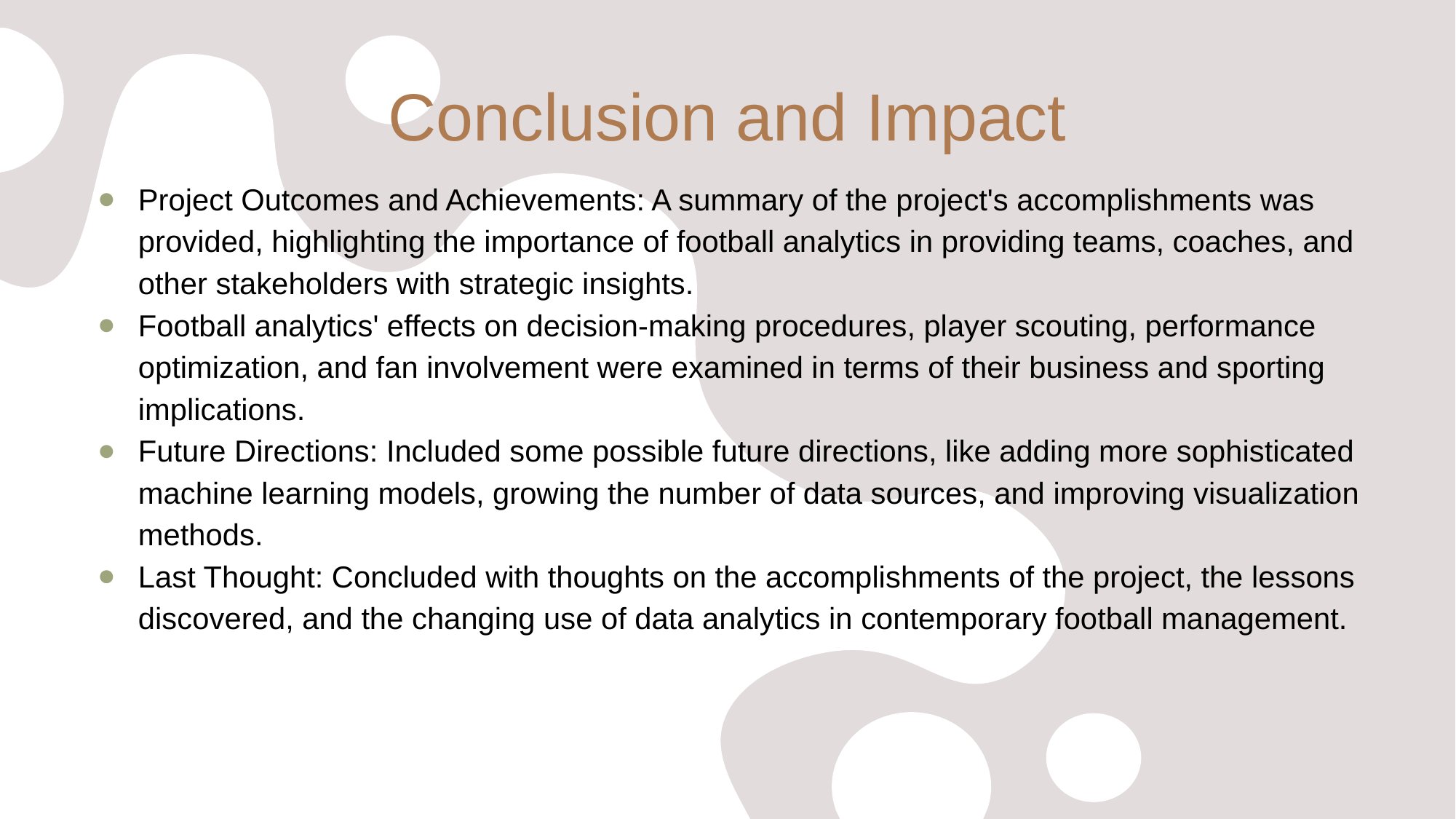

# Conclusion and Impact
Project Outcomes and Achievements: A summary of the project's accomplishments was provided, highlighting the importance of football analytics in providing teams, coaches, and other stakeholders with strategic insights.
Football analytics' effects on decision-making procedures, player scouting, performance optimization, and fan involvement were examined in terms of their business and sporting implications.
Future Directions: Included some possible future directions, like adding more sophisticated machine learning models, growing the number of data sources, and improving visualization methods.
Last Thought: Concluded with thoughts on the accomplishments of the project, the lessons discovered, and the changing use of data analytics in contemporary football management.